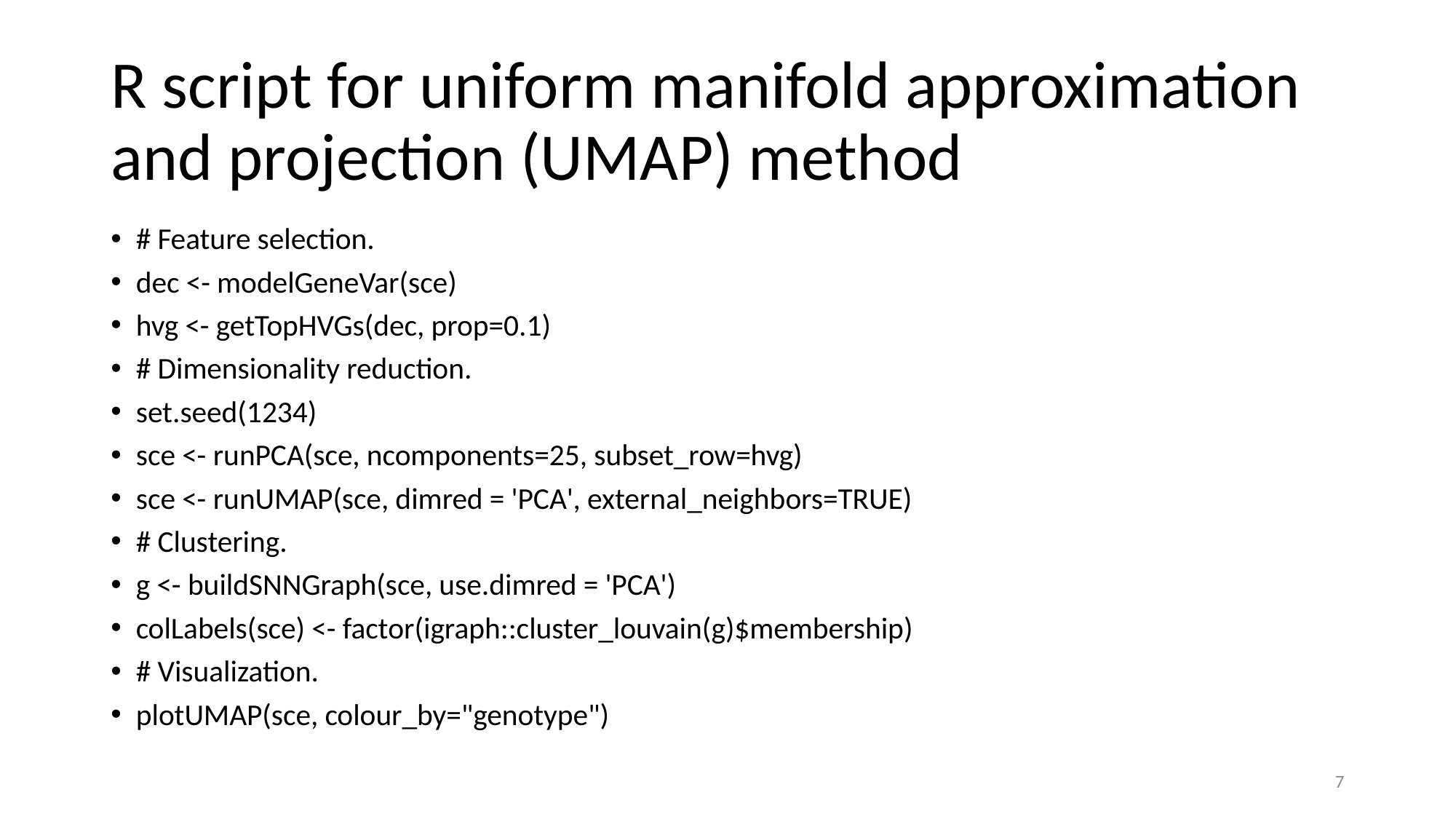

# R script for uniform manifold approximation and projection (UMAP) method
# Feature selection.
dec <- modelGeneVar(sce)
hvg <- getTopHVGs(dec, prop=0.1)
# Dimensionality reduction.
set.seed(1234)
sce <- runPCA(sce, ncomponents=25, subset_row=hvg)
sce <- runUMAP(sce, dimred = 'PCA', external_neighbors=TRUE)
# Clustering.
g <- buildSNNGraph(sce, use.dimred = 'PCA')
colLabels(sce) <- factor(igraph::cluster_louvain(g)$membership)
# Visualization.
plotUMAP(sce, colour_by="genotype")

7